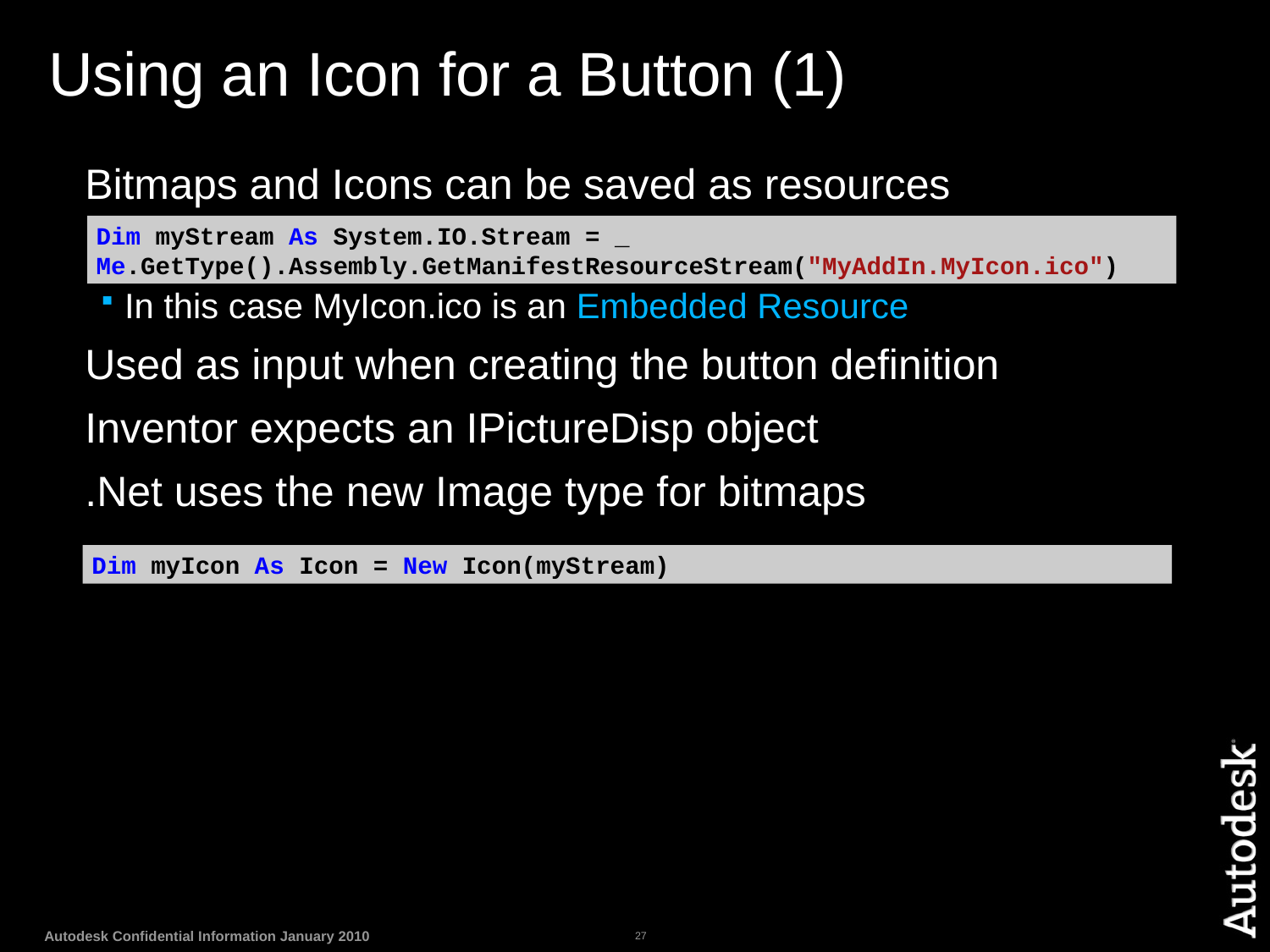

Using an Icon for a Button (1)
Bitmaps and Icons can be saved as resources

In this case MyIcon.ico is an Embedded Resource
Used as input when creating the button definition
Inventor expects an IPictureDisp object
.Net uses the new Image type for bitmaps

Dim myStream As System.IO.Stream = _ Me.GetType().Assembly.GetManifestResourceStream("MyAddIn.MyIcon.ico")
Dim myIcon As Icon = New Icon(myStream)